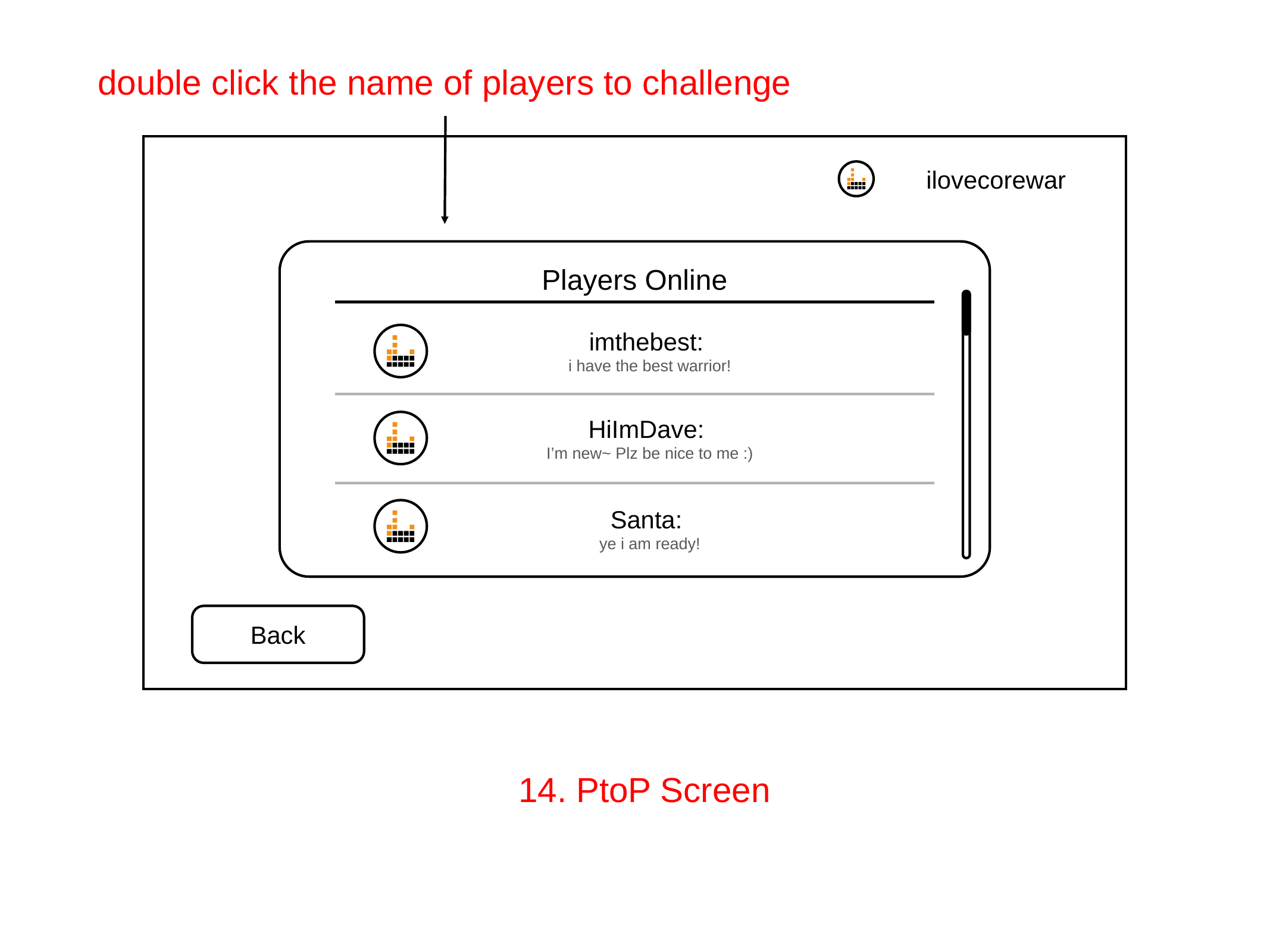

double click the name of players to challenge

ilovecorewar

Players Online

imthebest:
i have the best warrior!

HiImDave:
I’m new~ Plz be nice to me :)

Santa:
ye i am ready!

Back
Warrior b

14. PtoP Screen